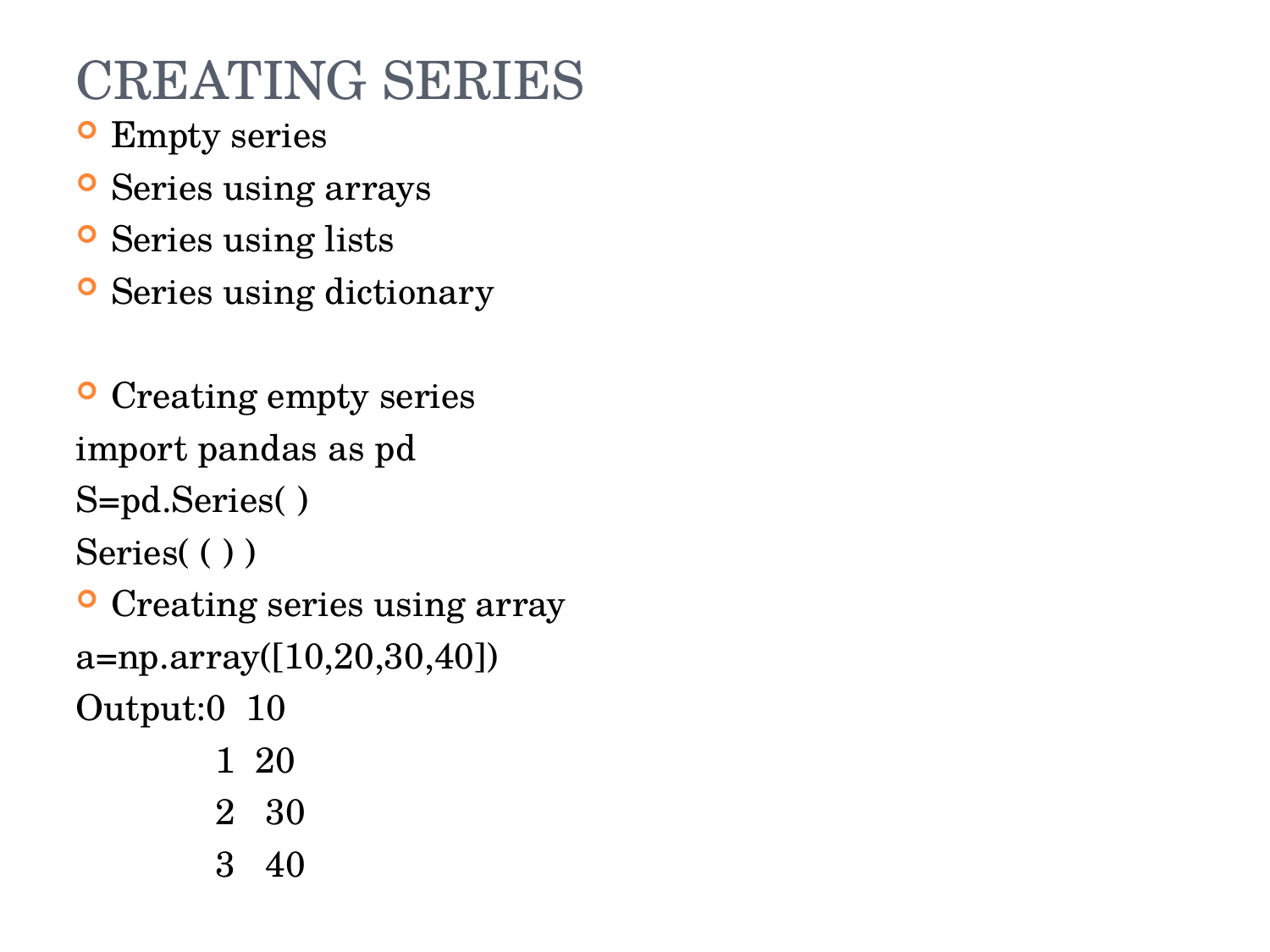

# Creating series
Empty series
Series using arrays
Series using lists
Series using dictionary

Creating empty series
import pandas as pd
S=pd.Series( )
Series( ( ) )
Creating series using array
a=np.array([10,20,30,40])
Output:0  10
              1  20
              2   30
              3   40

32